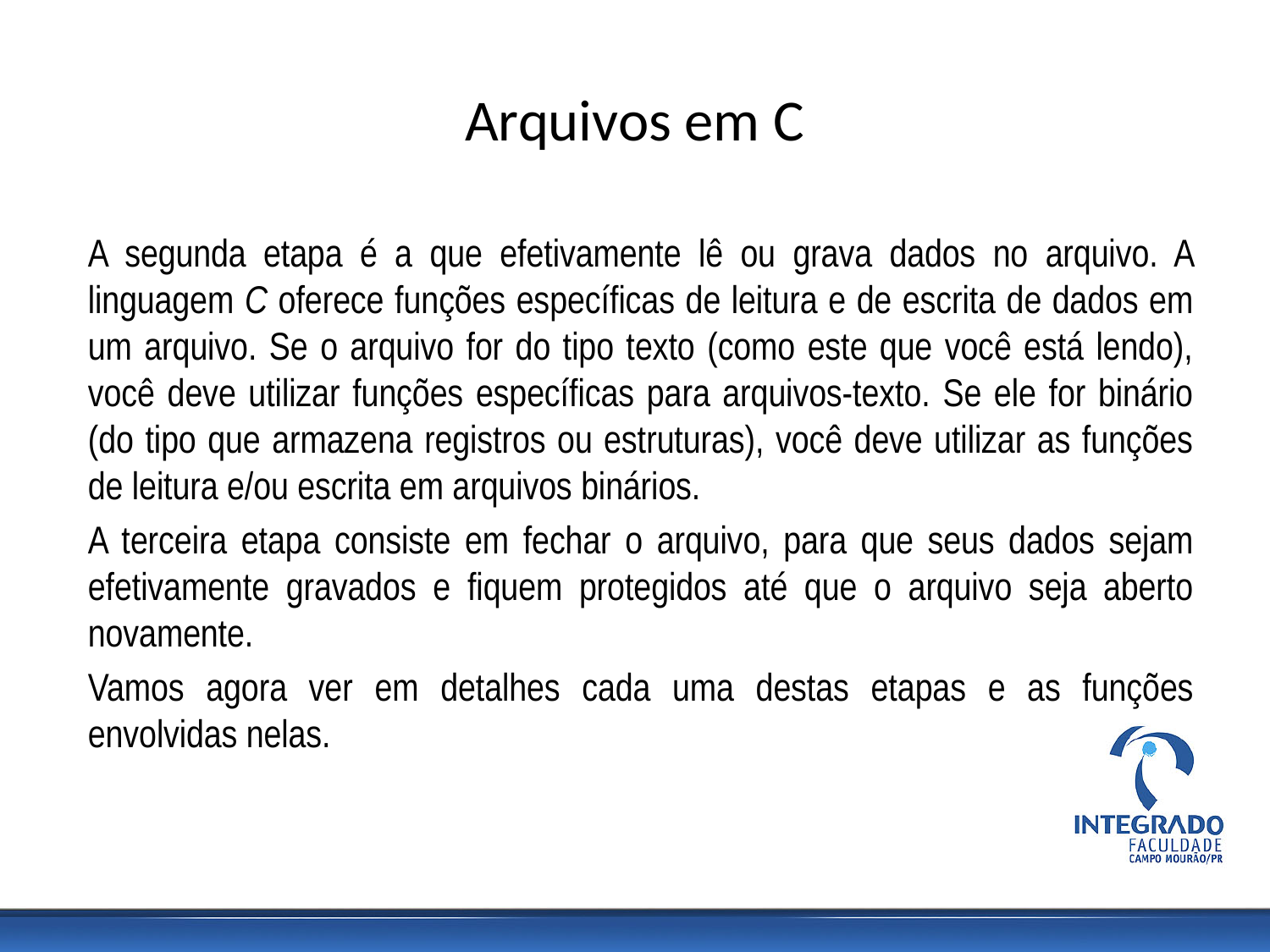

# Arquivos em C
A segunda etapa é a que efetivamente lê ou grava dados no arquivo. A linguagem C oferece funções específicas de leitura e de escrita de dados em um arquivo. Se o arquivo for do tipo texto (como este que você está lendo), você deve utilizar funções específicas para arquivos-texto. Se ele for binário (do tipo que armazena registros ou estruturas), você deve utilizar as funções de leitura e/ou escrita em arquivos binários.
A terceira etapa consiste em fechar o arquivo, para que seus dados sejam efetivamente gravados e fiquem protegidos até que o arquivo seja aberto novamente.
Vamos agora ver em detalhes cada uma destas etapas e as funções envolvidas nelas.